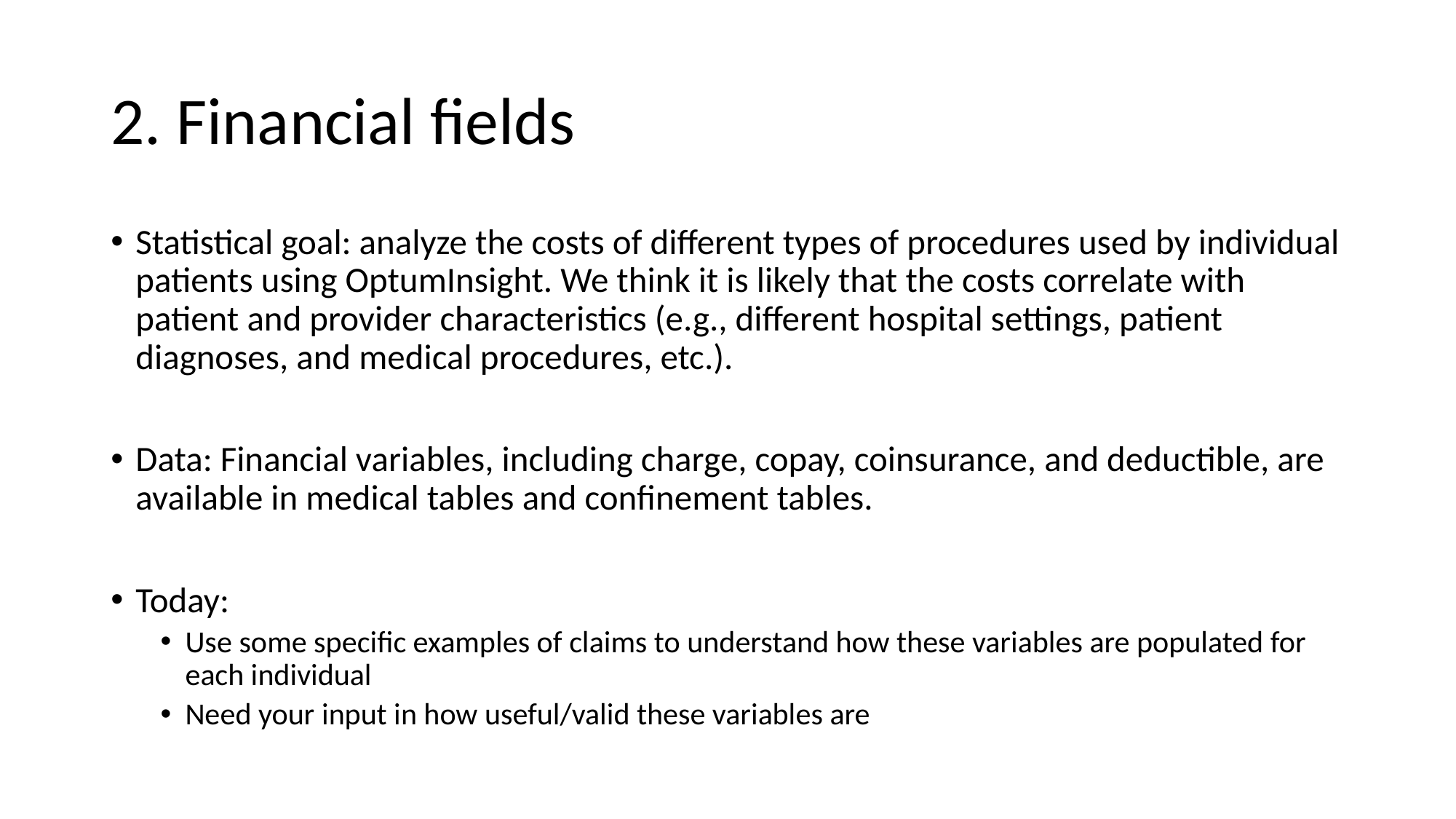

# 2. Financial fields
Statistical goal: analyze the costs of different types of procedures used by individual patients using OptumInsight. We think it is likely that the costs correlate with patient and provider characteristics (e.g., different hospital settings, patient diagnoses, and medical procedures, etc.).

Data: Financial variables, including charge, copay, coinsurance, and deductible, are available in medical tables and confinement tables.

Today:
Use some specific examples of claims to understand how these variables are populated for each individual
Need your input in how useful/valid these variables are